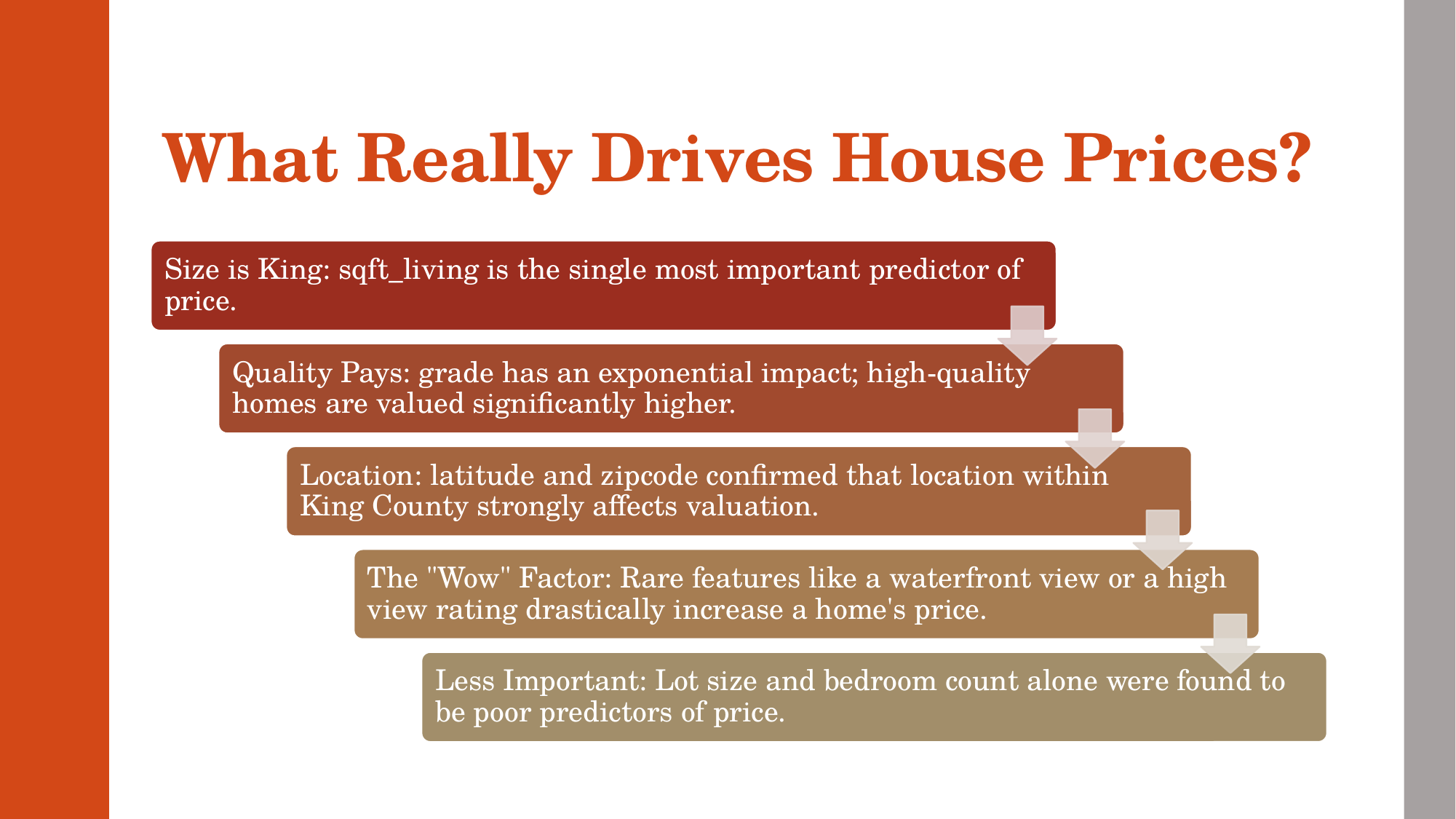

# What Really Drives House Prices?
Size is King: sqft_living is the single most important predictor of price.
Quality Pays: grade has an exponential impact; high-quality homes are valued significantly higher.
Location: latitude and zipcode confirmed that location within King County strongly affects valuation.
The "Wow" Factor: Rare features like a waterfront view or a high view rating drastically increase a home's price.
Less Important: Lot size and bedroom count alone were found to be poor predictors of price.